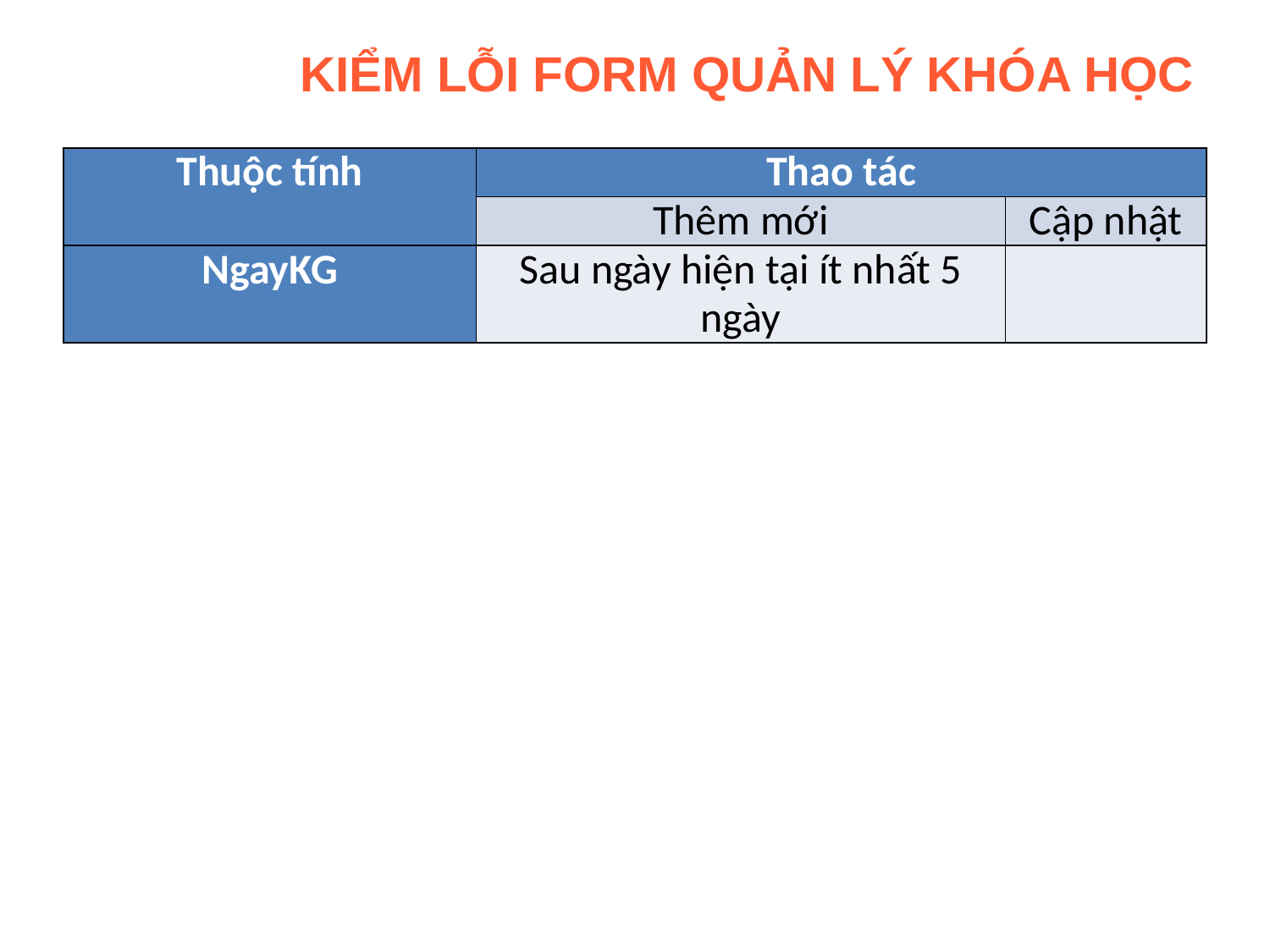

# Kiểm lỗi form quản lý khóa học
| Thuộc tính | Thao tác |  |
| --- | --- | --- |
|  | Thêm mới | Cập nhật |
| NgayKG | Sau ngày hiện tại ít nhất 5 ngày |  |